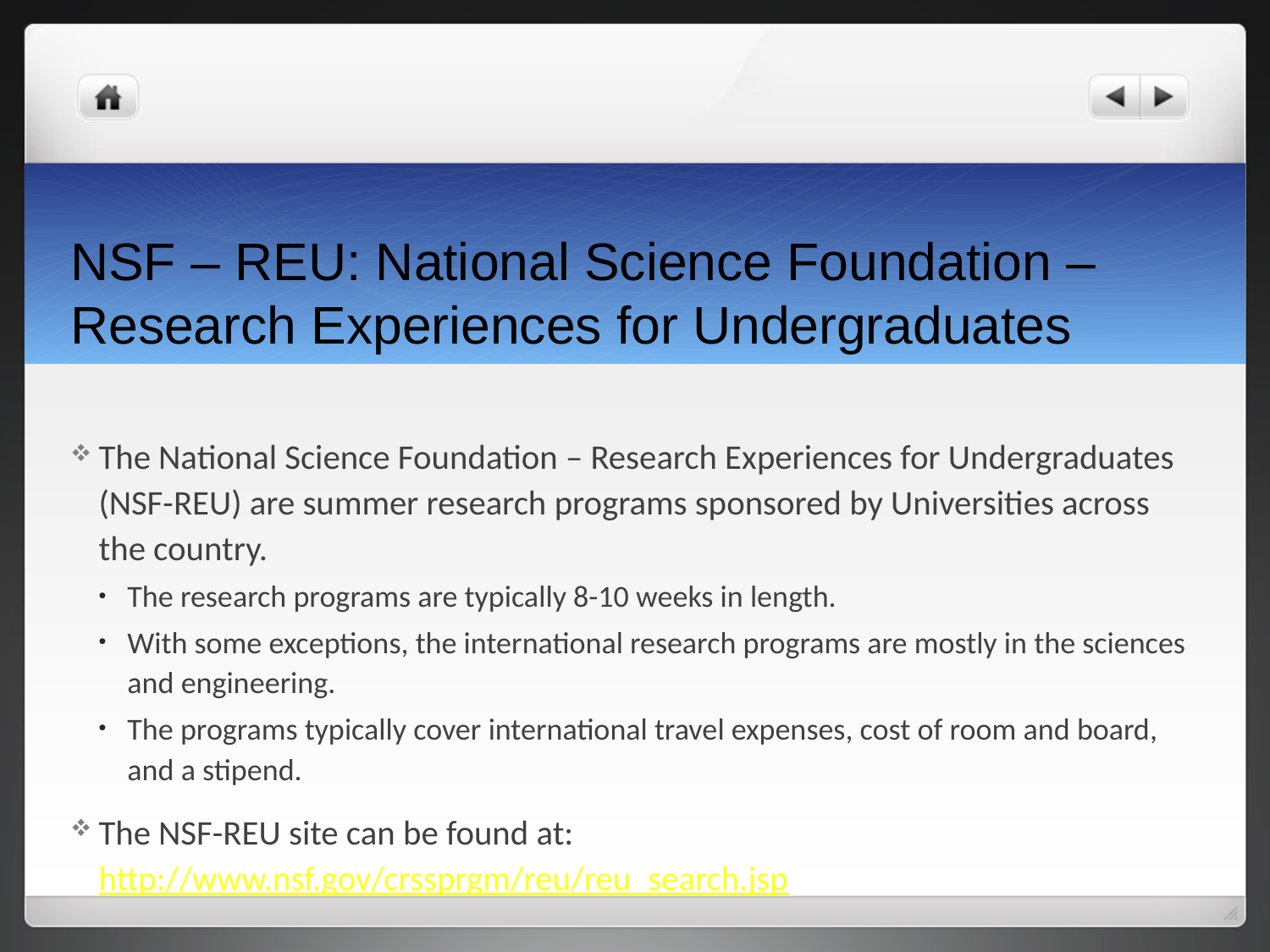

# NSF – REU: National Science Foundation – Research Experiences for Undergraduates
The National Science Foundation – Research Experiences for Undergraduates (NSF-REU) are summer research programs sponsored by Universities across the country.
The research programs are typically 8-10 weeks in length.
With some exceptions, the international research programs are mostly in the sciences and engineering.
The programs typically cover international travel expenses, cost of room and board, and a stipend.
The NSF-REU site can be found at: http://www.nsf.gov/crssprgm/reu/reu_search.jsp